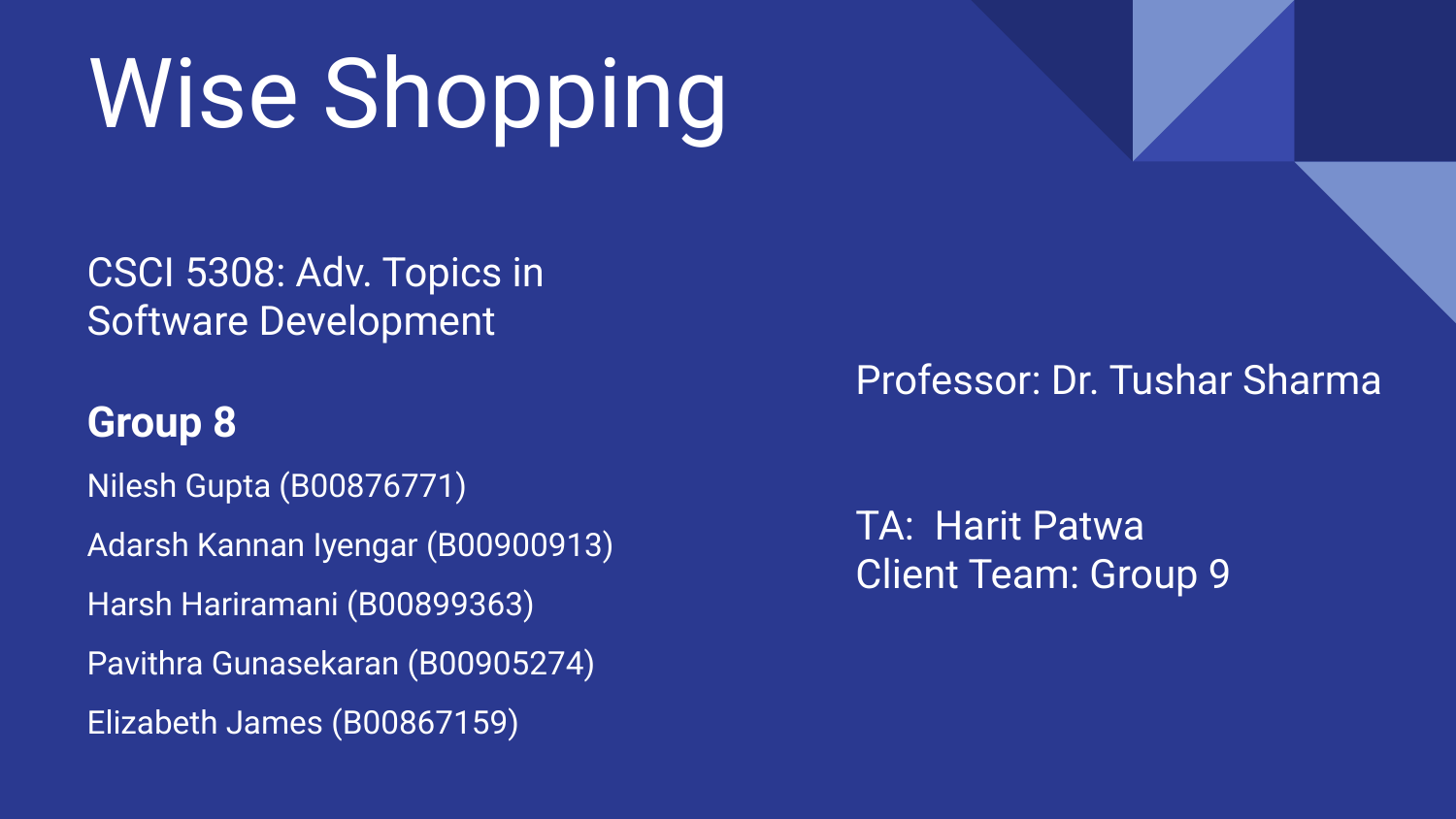

# Wise Shopping
CSCI 5308: Adv. Topics in Software Development

Group 8
Nilesh Gupta (B00876771)
Adarsh Kannan Iyengar (B00900913)
Harsh Hariramani (B00899363)
Pavithra Gunasekaran (B00905274)
Elizabeth James (B00867159)

Professor: Dr. Tushar Sharma

TA:  Harit Patwa
Client Team: Group 9